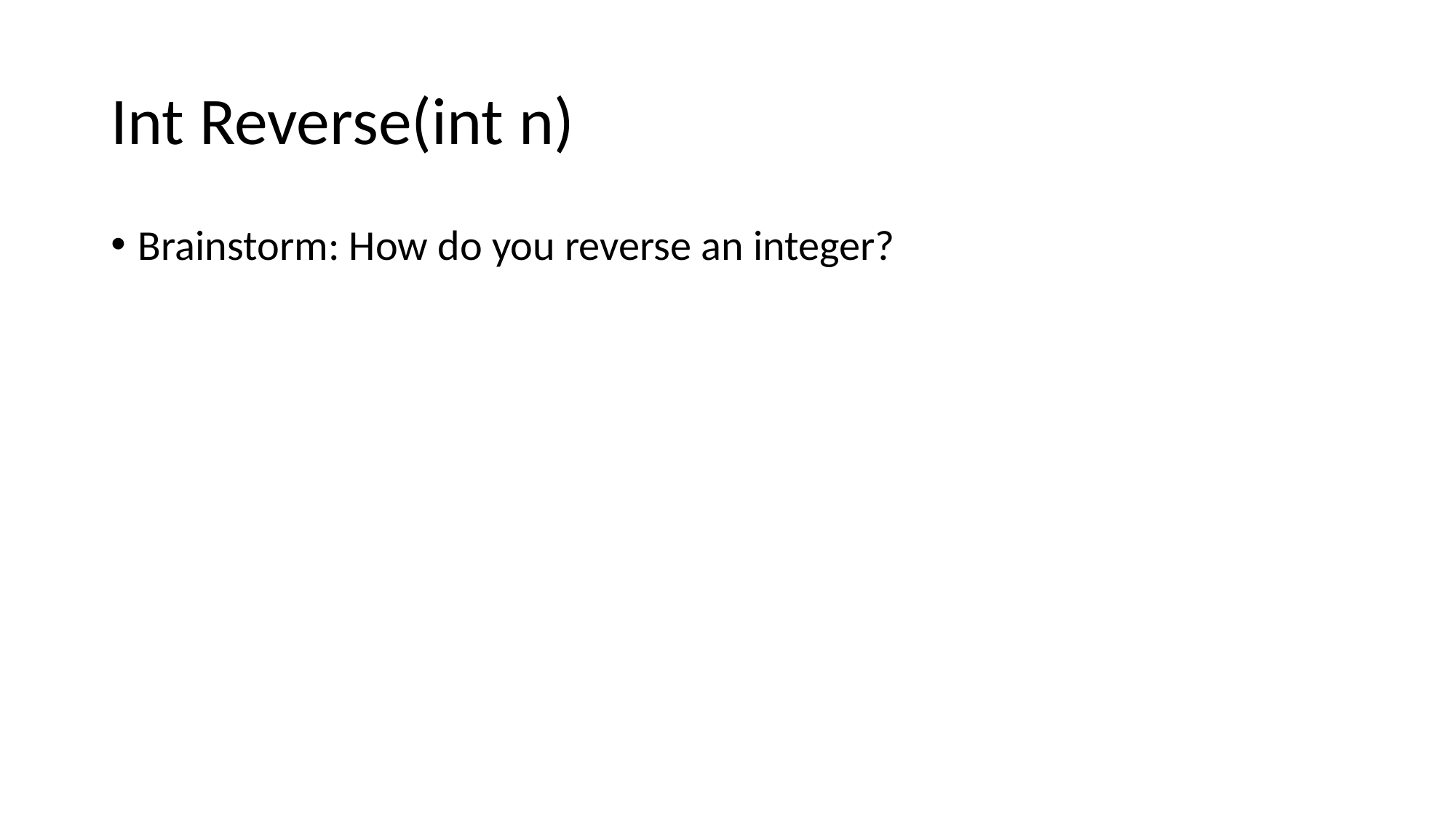

# Int Reverse(int n)
Brainstorm: How do you reverse an integer?